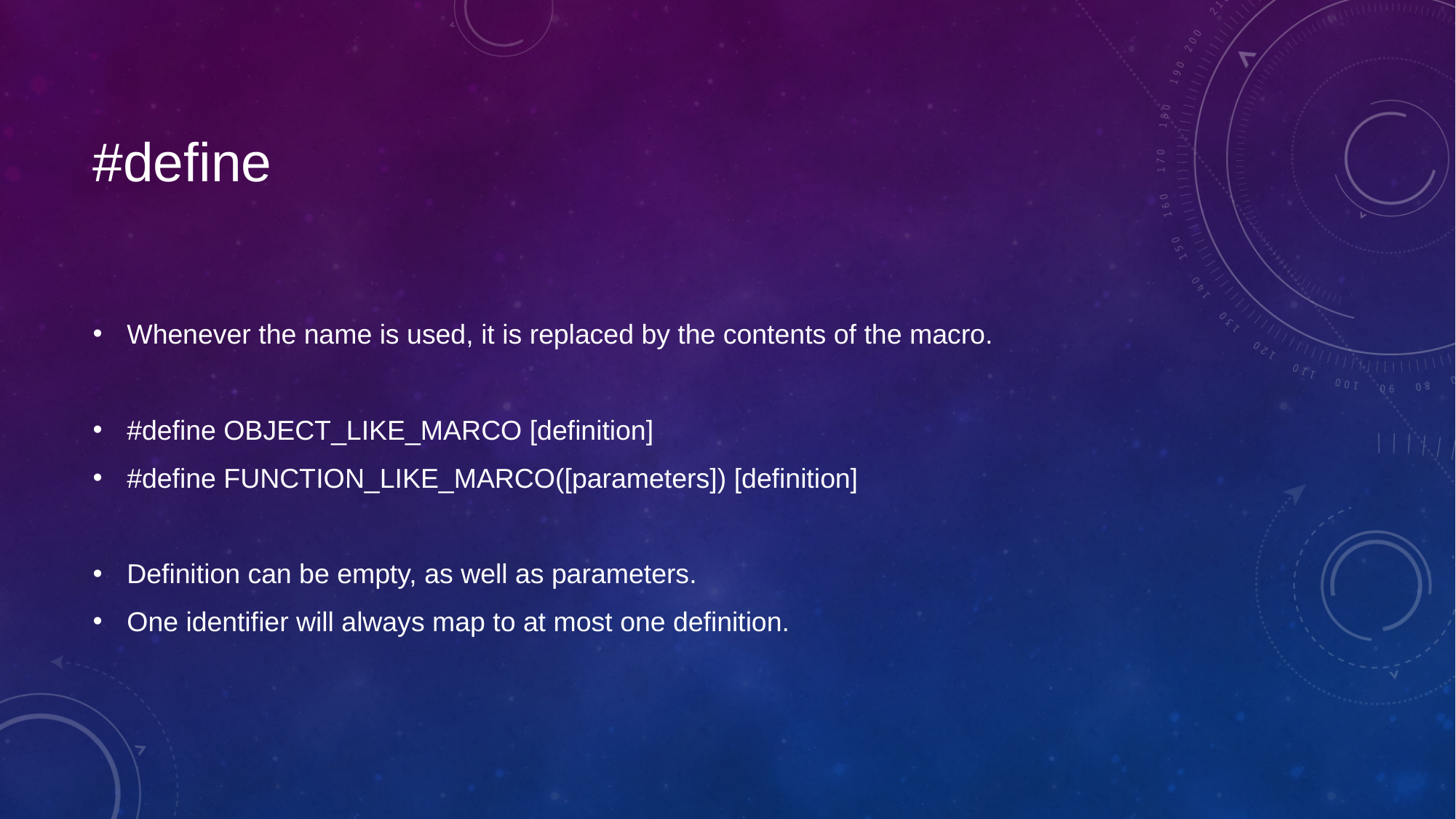

# #define
Whenever the name is used, it is replaced by the contents of the macro.

#define OBJECT_LIKE_MARCO [definition]
#define FUNCTION_LIKE_MARCO([parameters]) [definition]

Definition can be empty, as well as parameters.
One identifier will always map to at most one definition.